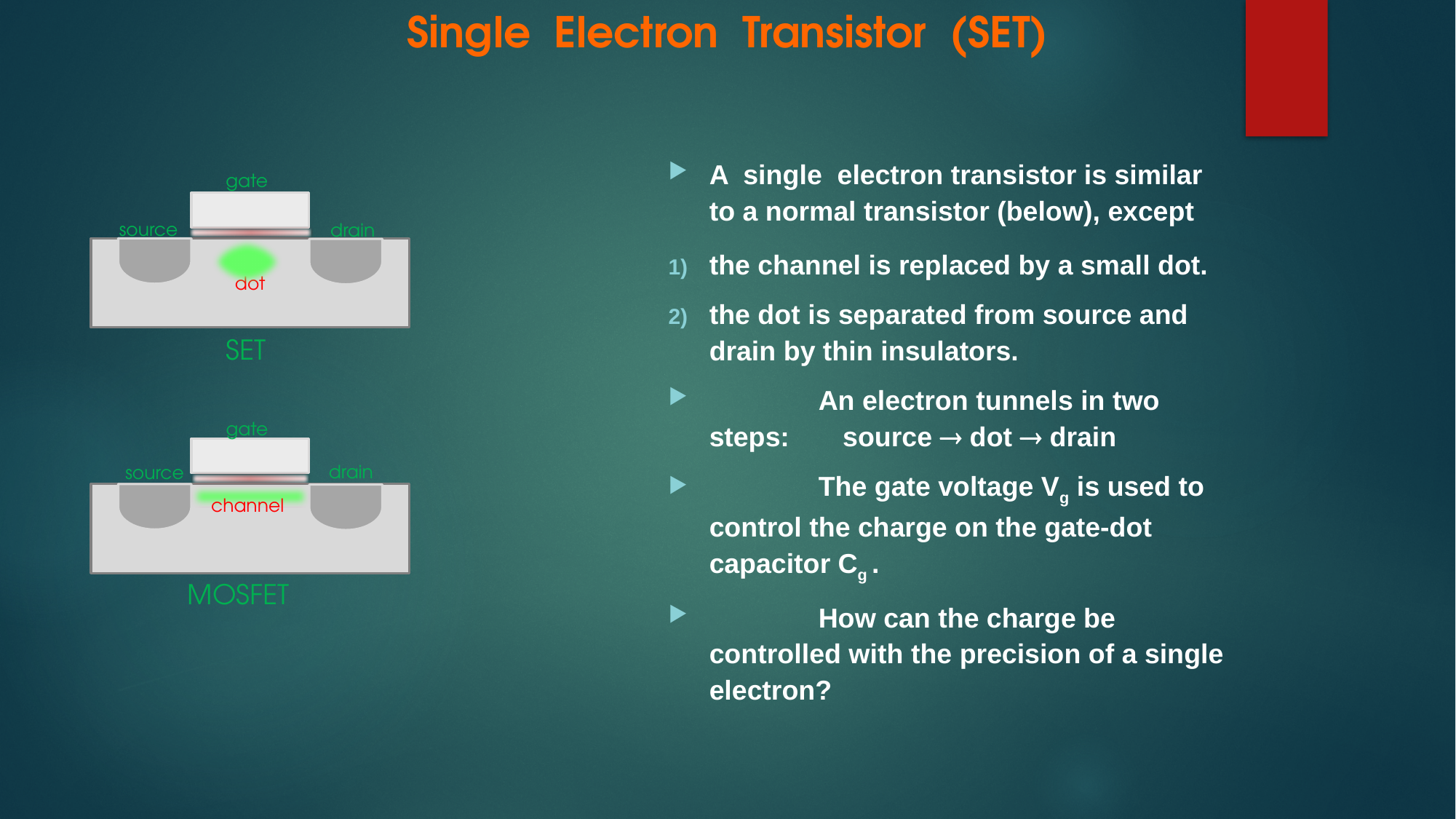

# Single  Electron  Transistor  (SET)
A  single  electron transistor is similar to a normal transistor (below), except
the channel is replaced by a small dot.
the dot is separated from source and drain by thin insulators.
	An electron tunnels in two steps:       source → dot → drain
	The gate voltage Vg is used to control the charge on the gate-dot capacitor Cg .
	How can the charge be controlled with the precision of a single electron?
gate

source
drain

dot
SET
gate

drain
source

channel
MOSFET